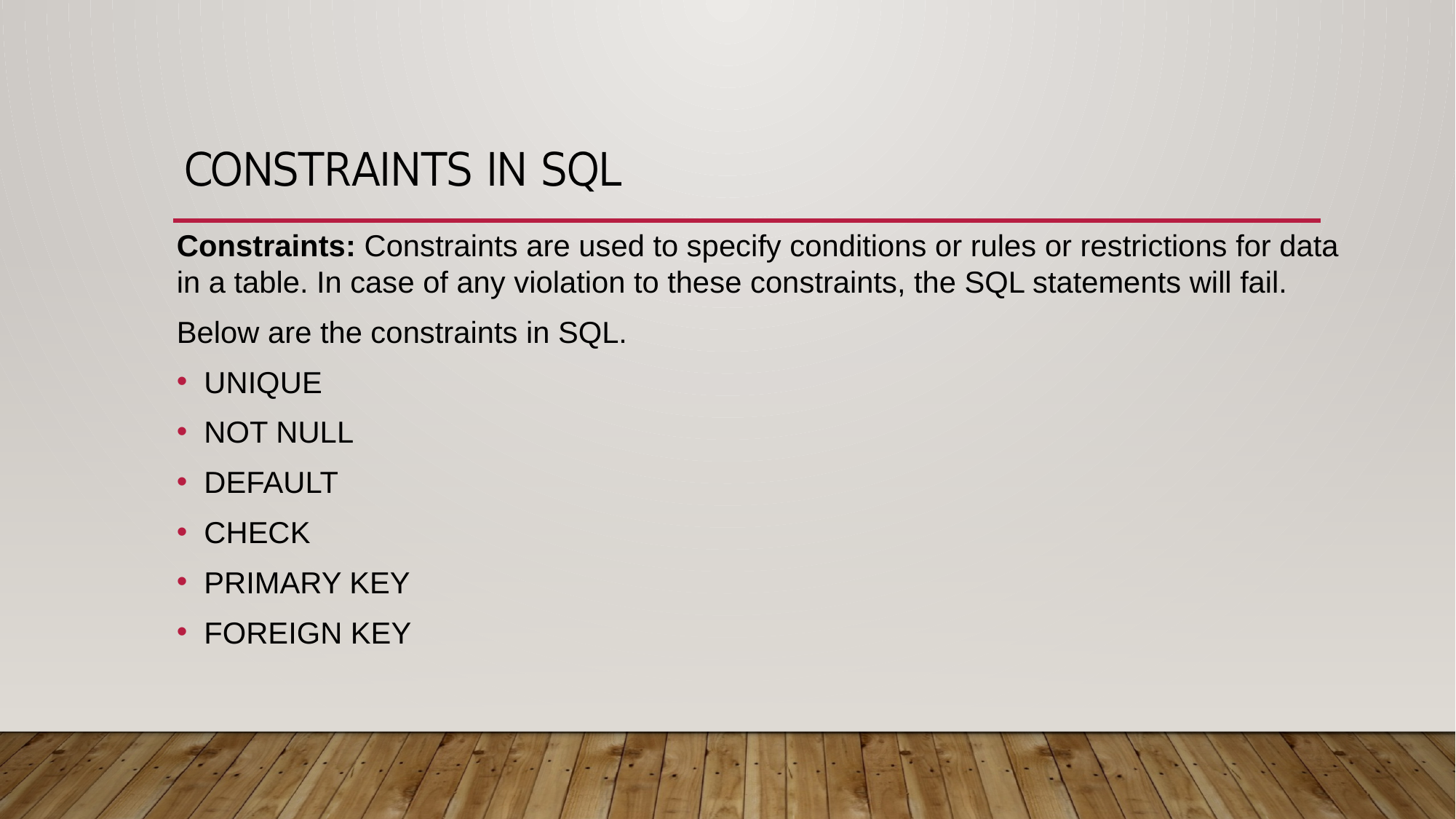

# Constraints in sql
Constraints: Constraints are used to specify conditions or rules or restrictions for data in a table. In case of any violation to these constraints, the SQL statements will fail.
Below are the constraints in SQL.
UNIQUE
NOT NULL
DEFAULT
CHECK
PRIMARY KEY
FOREIGN KEY